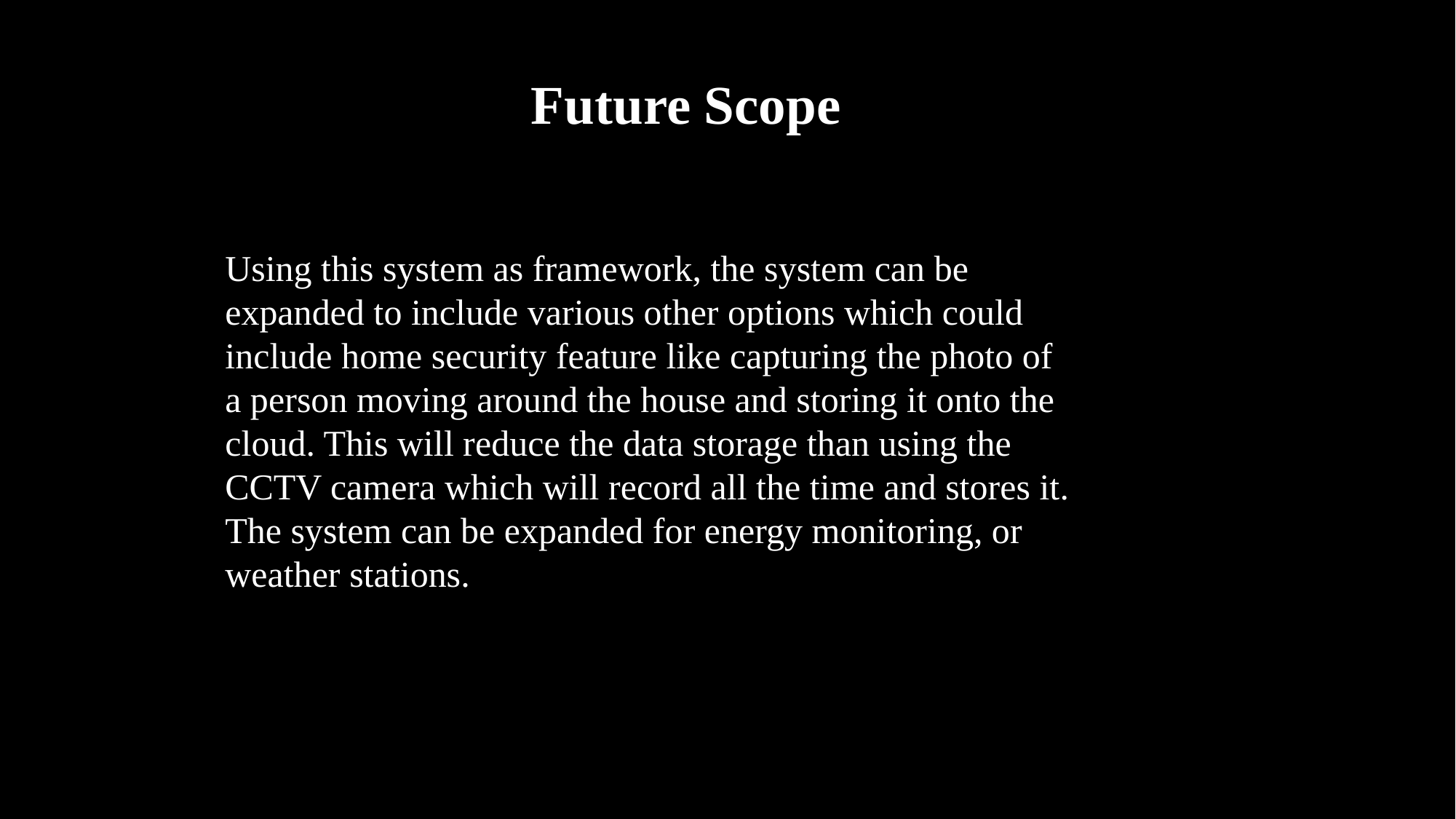

Future Scope
Using this system as framework, the system can be expanded to include various other options which could include home security feature like capturing the photo of a person moving around the house and storing it onto the cloud. This will reduce the data storage than using the CCTV camera which will record all the time and stores it. The system can be expanded for energy monitoring, or weather stations.